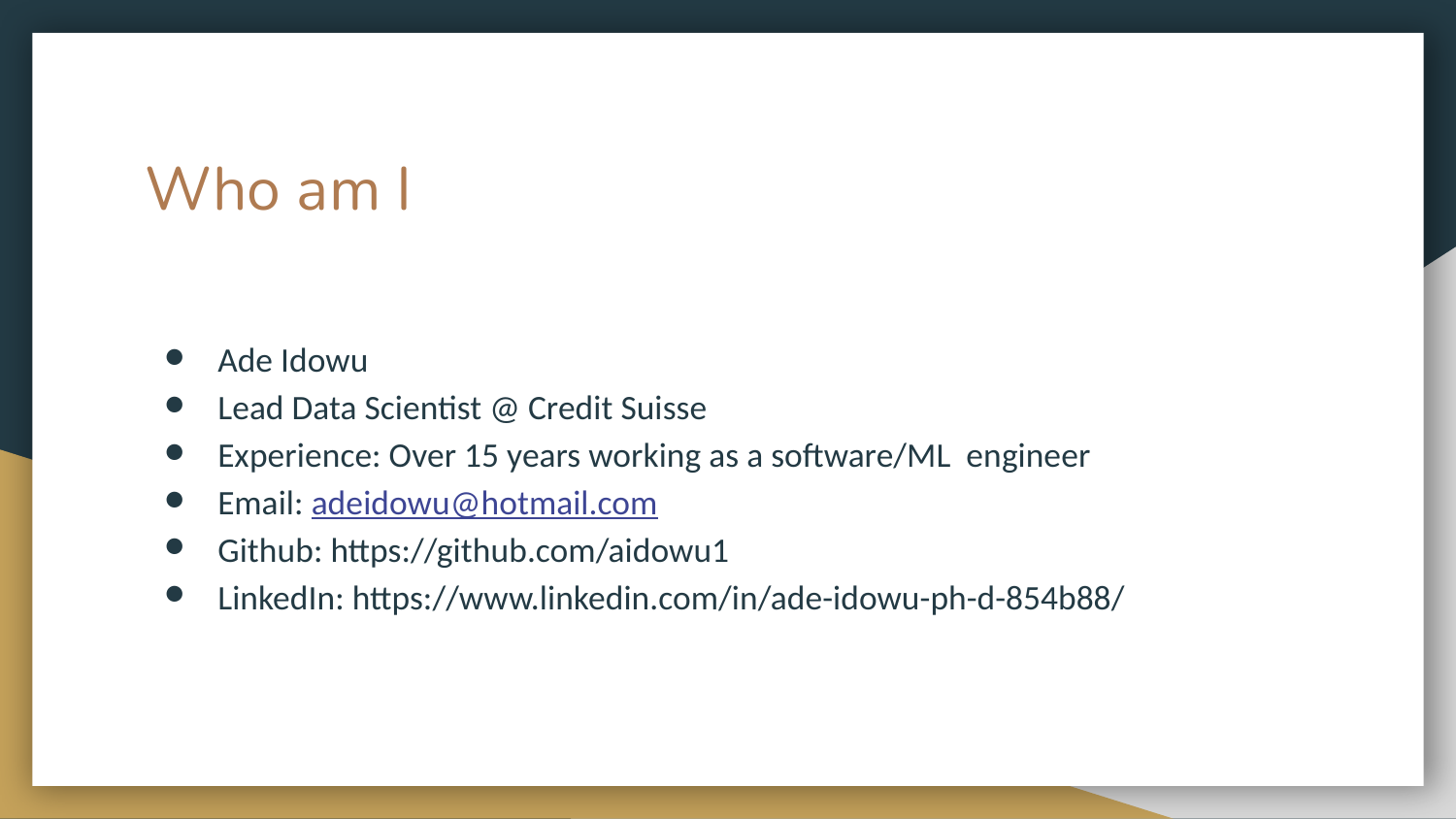

# Who am I
Ade Idowu
Lead Data Scientist @ Credit Suisse
Experience: Over 15 years working as a software/ML  engineer
Email: adeidowu@hotmail.com
Github: https://github.com/aidowu1
LinkedIn: https://www.linkedin.com/in/ade-idowu-ph-d-854b88/